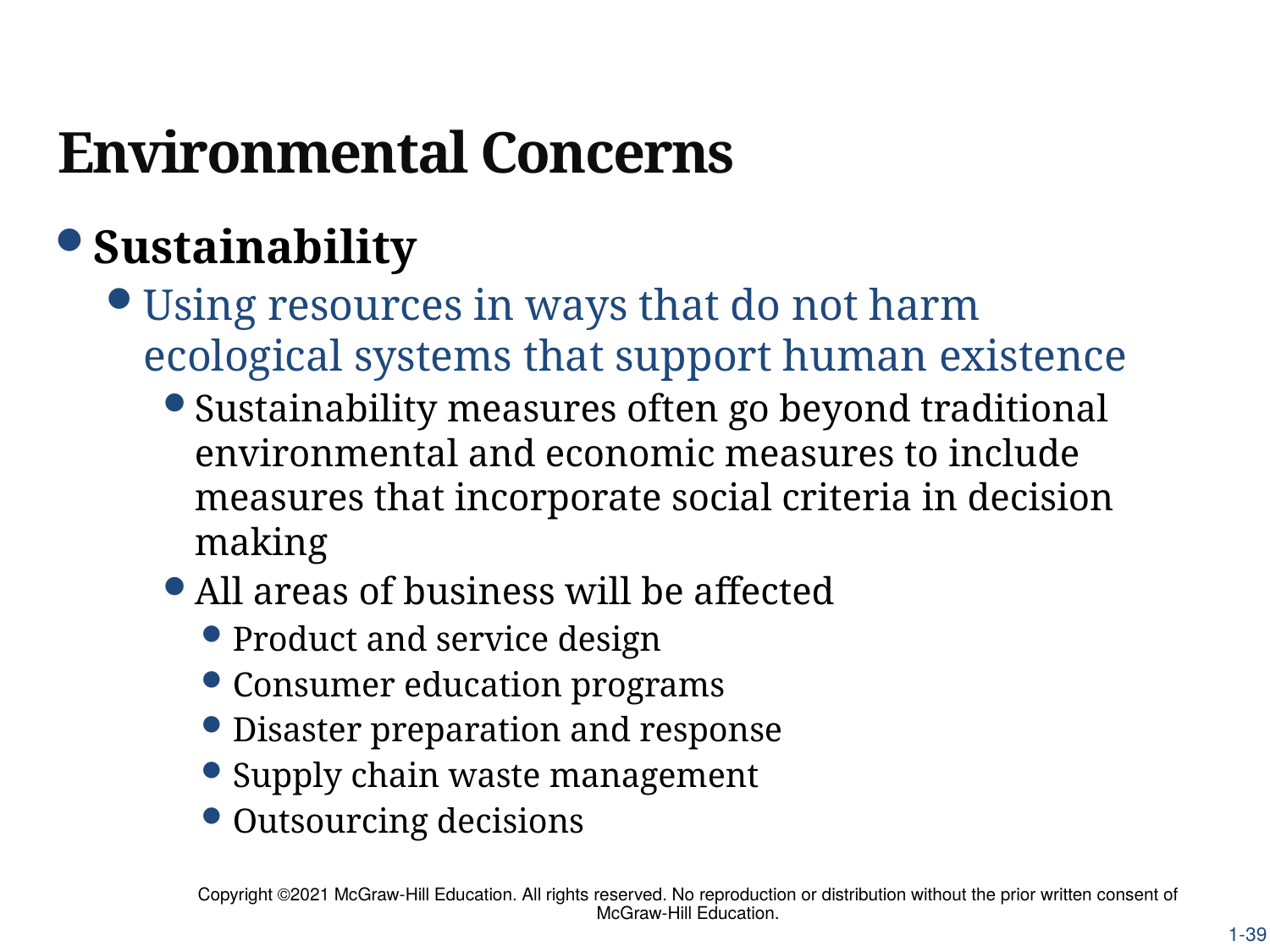

# Environmental Concerns
Sustainability
Using resources in ways that do not harm ecological systems that support human existence
Sustainability measures often go beyond traditional environmental and economic measures to include measures that incorporate social criteria in decision making
All areas of business will be affected
Product and service design
Consumer education programs
Disaster preparation and response
Supply chain waste management
Outsourcing decisions
Copyright ©2021 McGraw-Hill Education. All rights reserved. No reproduction or distribution without the prior written consent of McGraw-Hill Education.
1-39